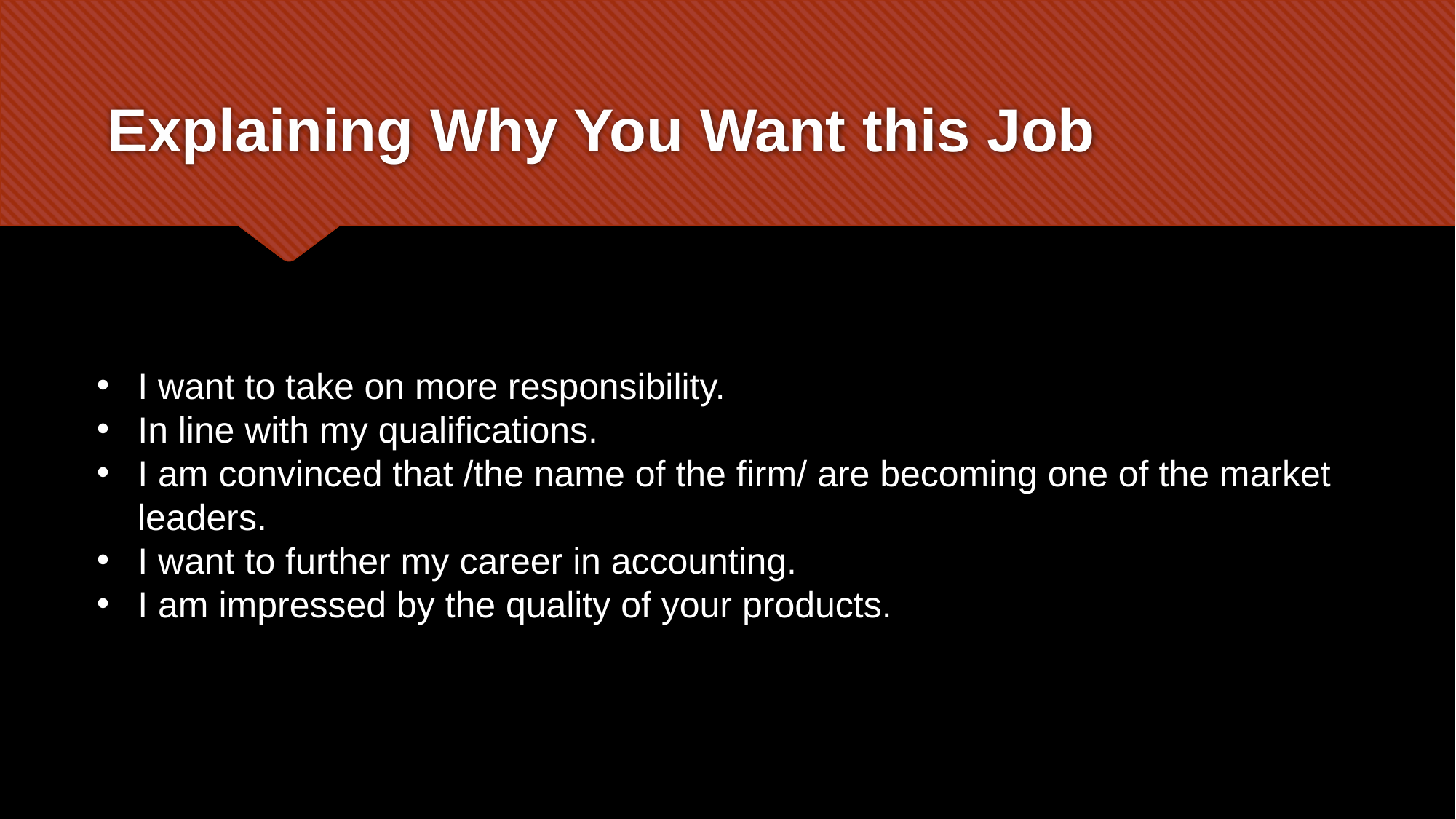

# Explaining Why You Want this Job
I want to take on more responsibility.
In line with my qualifications.
I am convinced that /the name of the firm/ are becoming one of the market leaders.
I want to further my career in accounting.
I am impressed by the quality of your products.